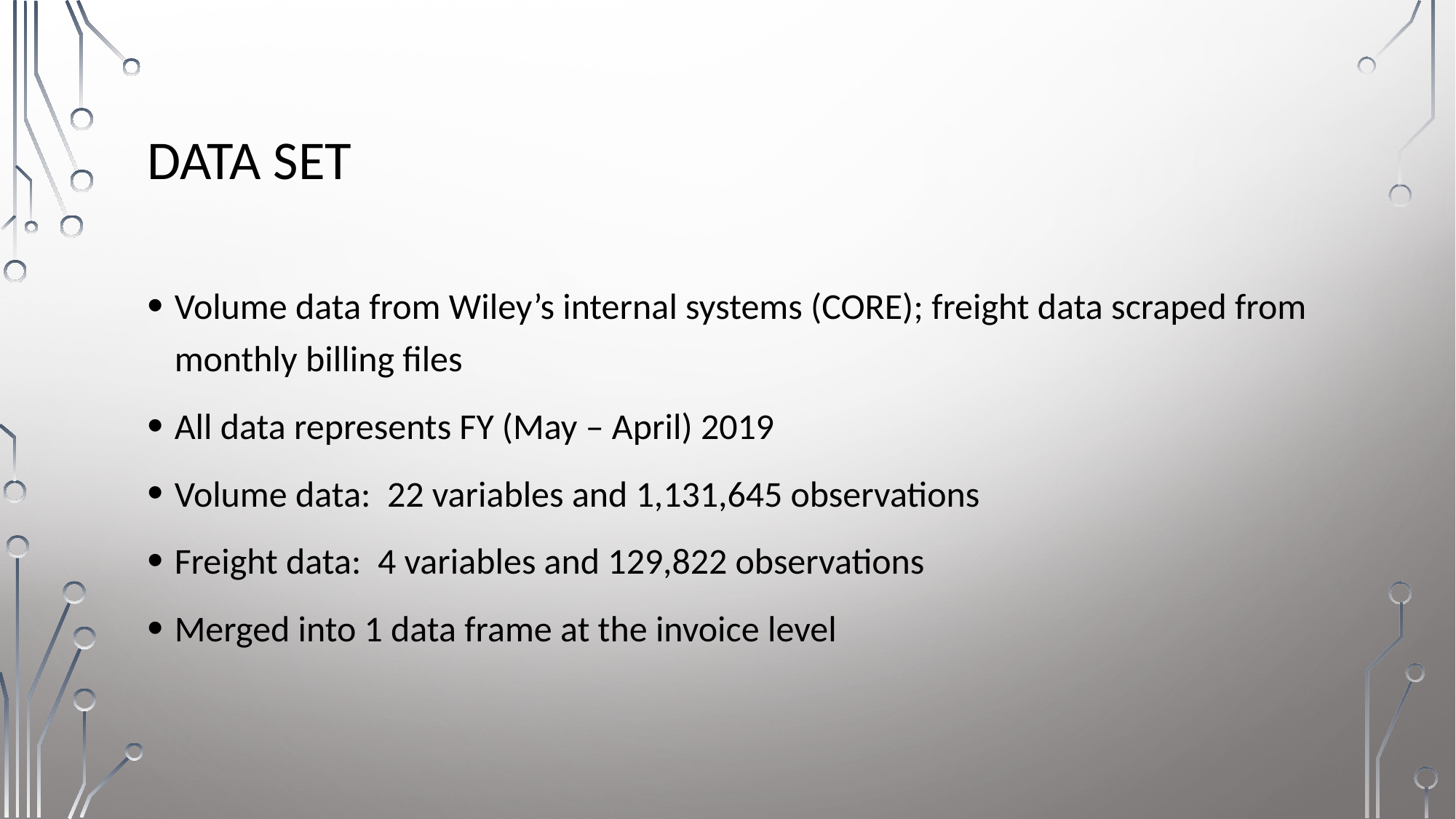

# Data Set
Volume data from Wiley’s internal systems (CORE); freight data scraped from monthly billing files
All data represents FY (May – April) 2019
Volume data:  22 variables and 1,131,645 observations
Freight data:  4 variables and 129,822 observations
Merged into 1 data frame at the invoice level